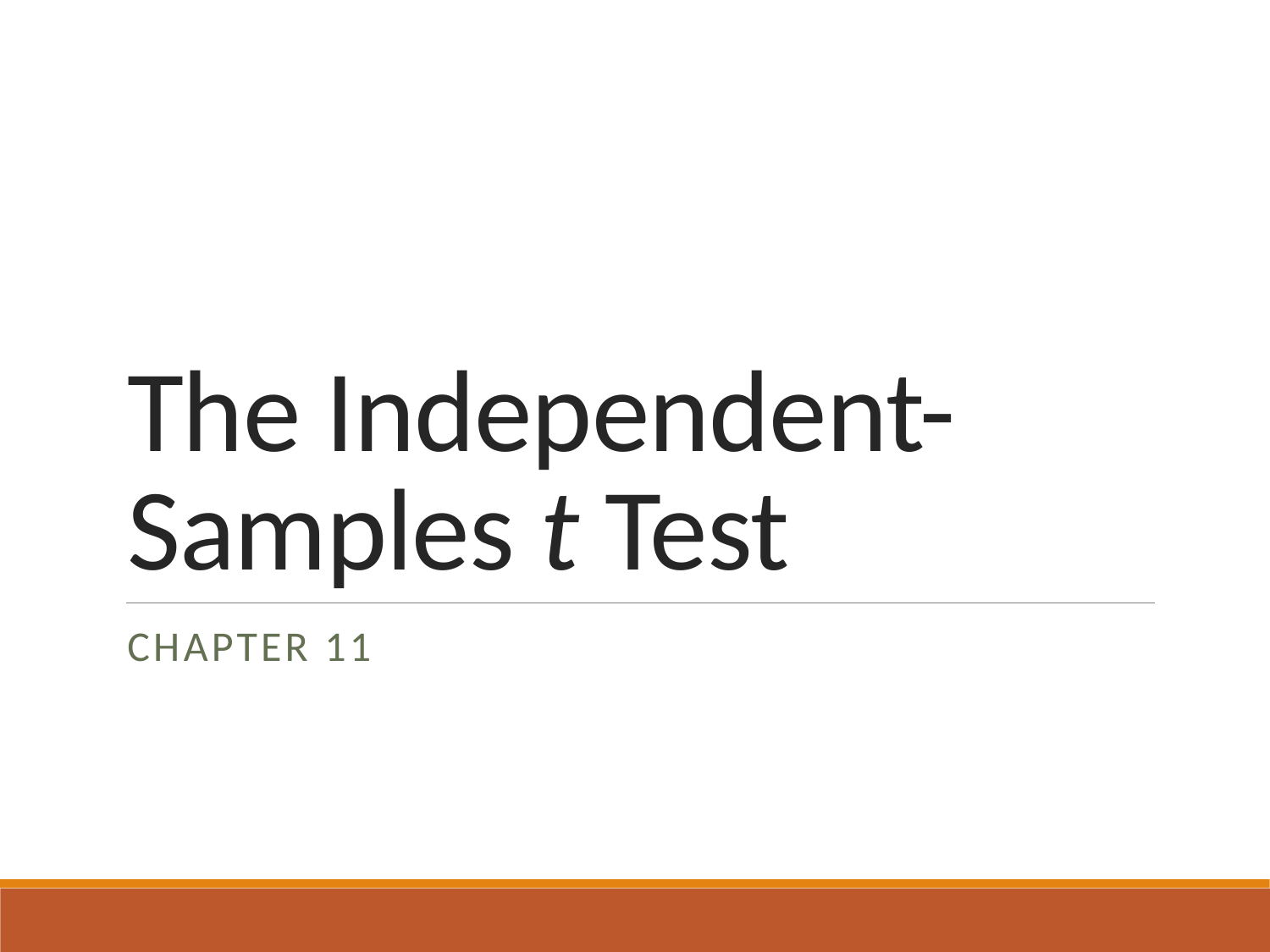

# The Independent-Samples t Test
Chapter 11